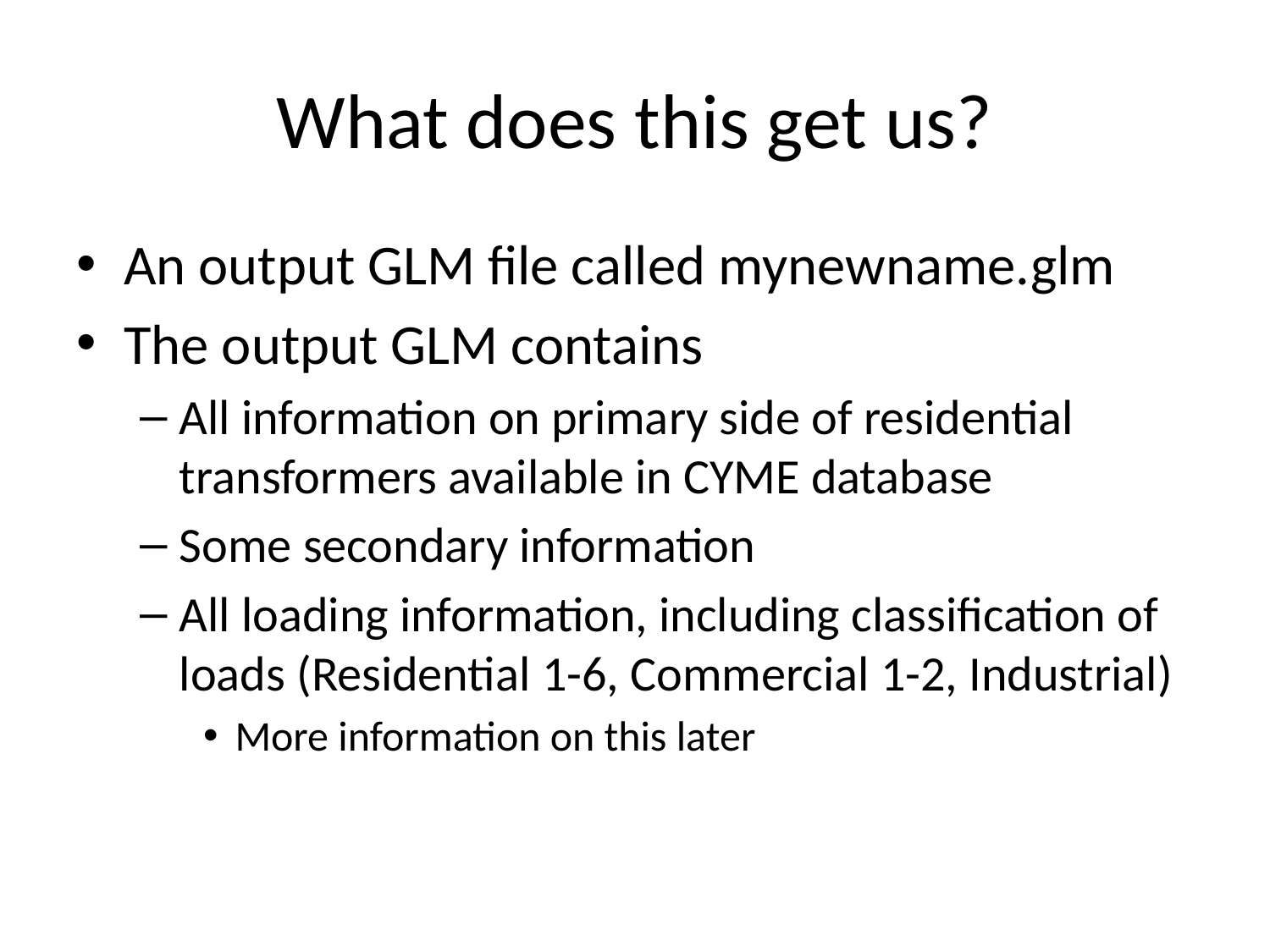

# What does this get us?
An output GLM file called mynewname.glm
The output GLM contains
All information on primary side of residential transformers available in CYME database
Some secondary information
All loading information, including classification of loads (Residential 1-6, Commercial 1-2, Industrial)
More information on this later